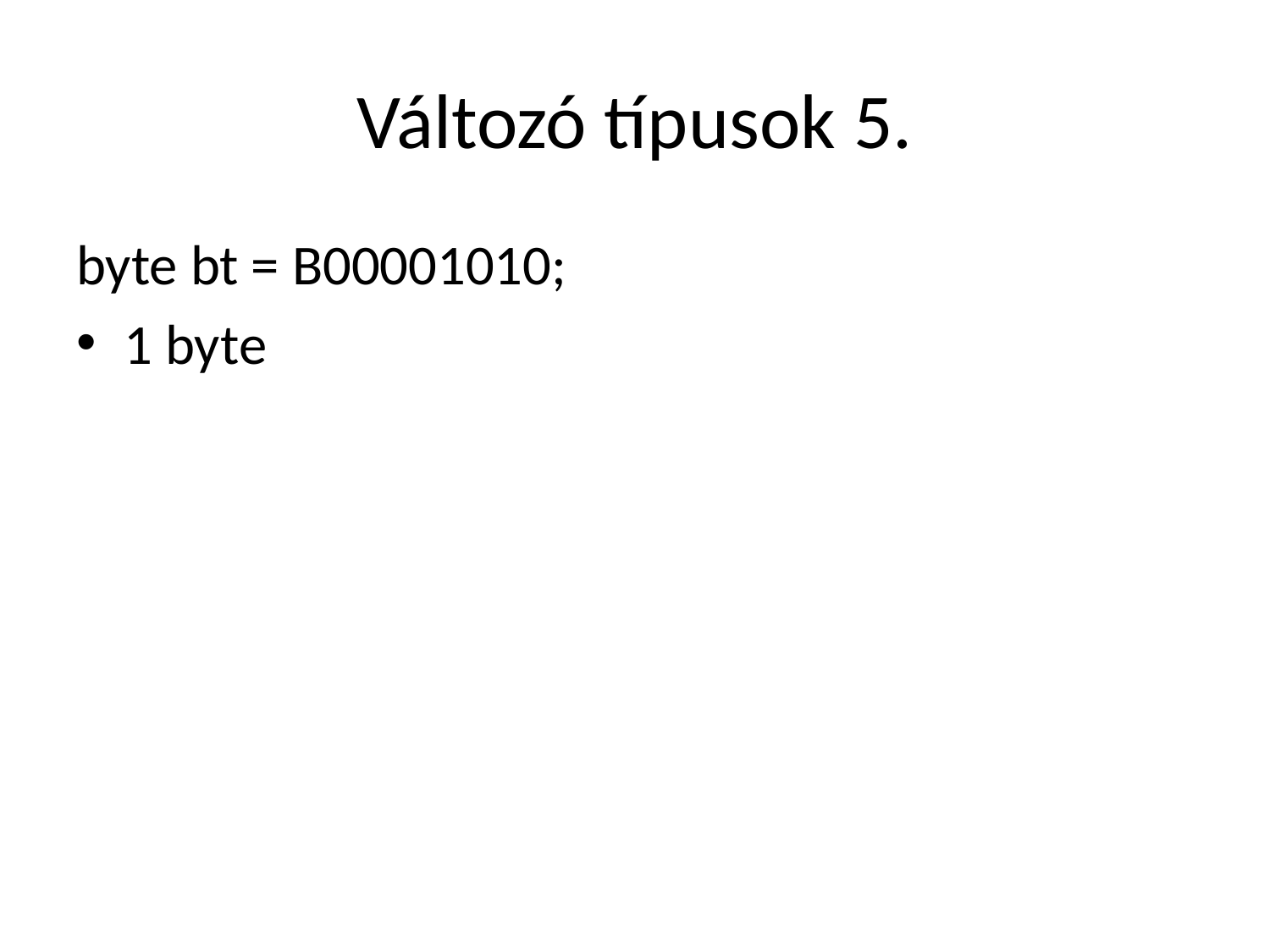

# Változó típusok 5.
byte bt = B00001010;
1 byte